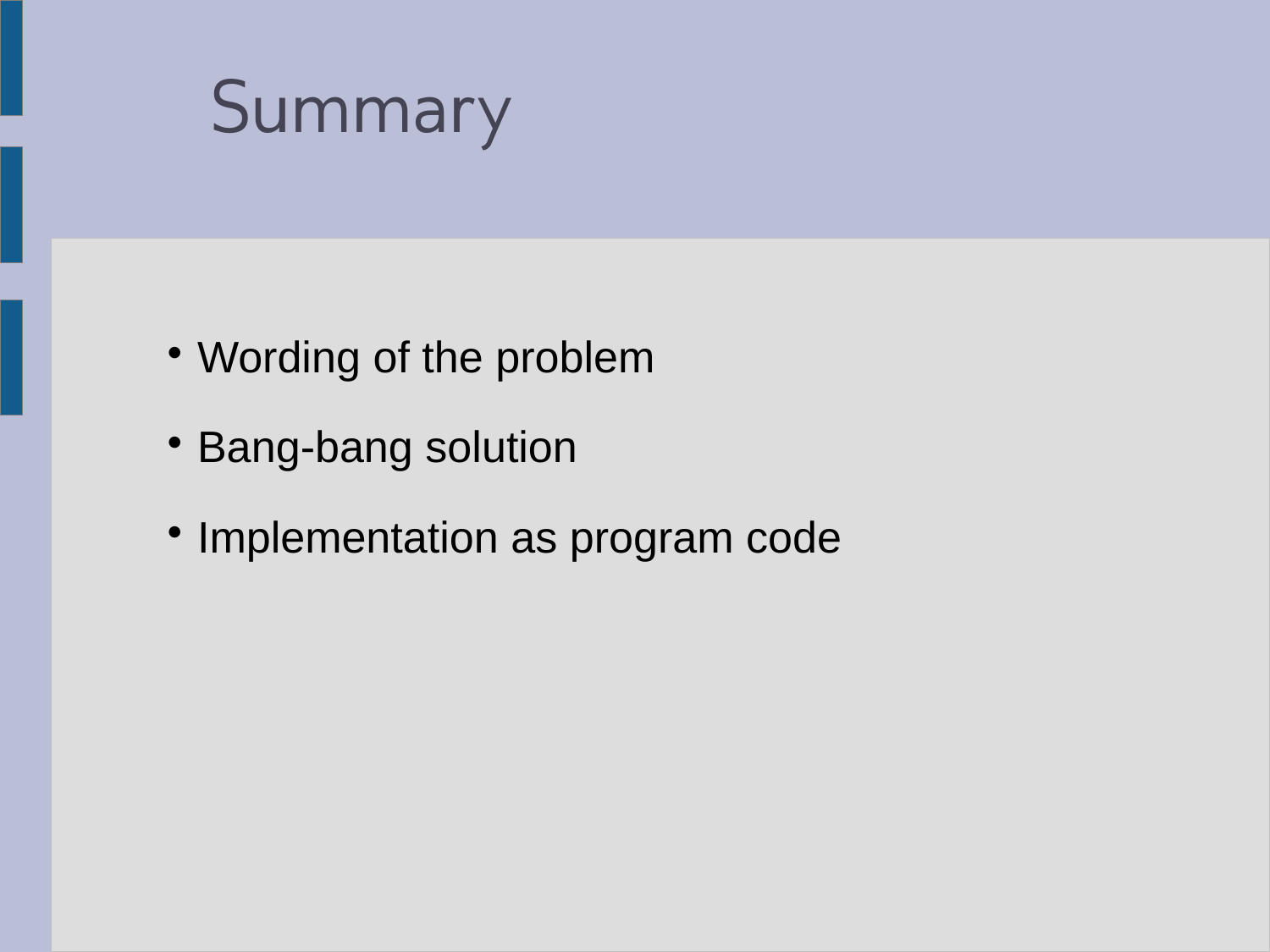

Summary
Wording of the problem
Bang-bang solution
Implementation as program code